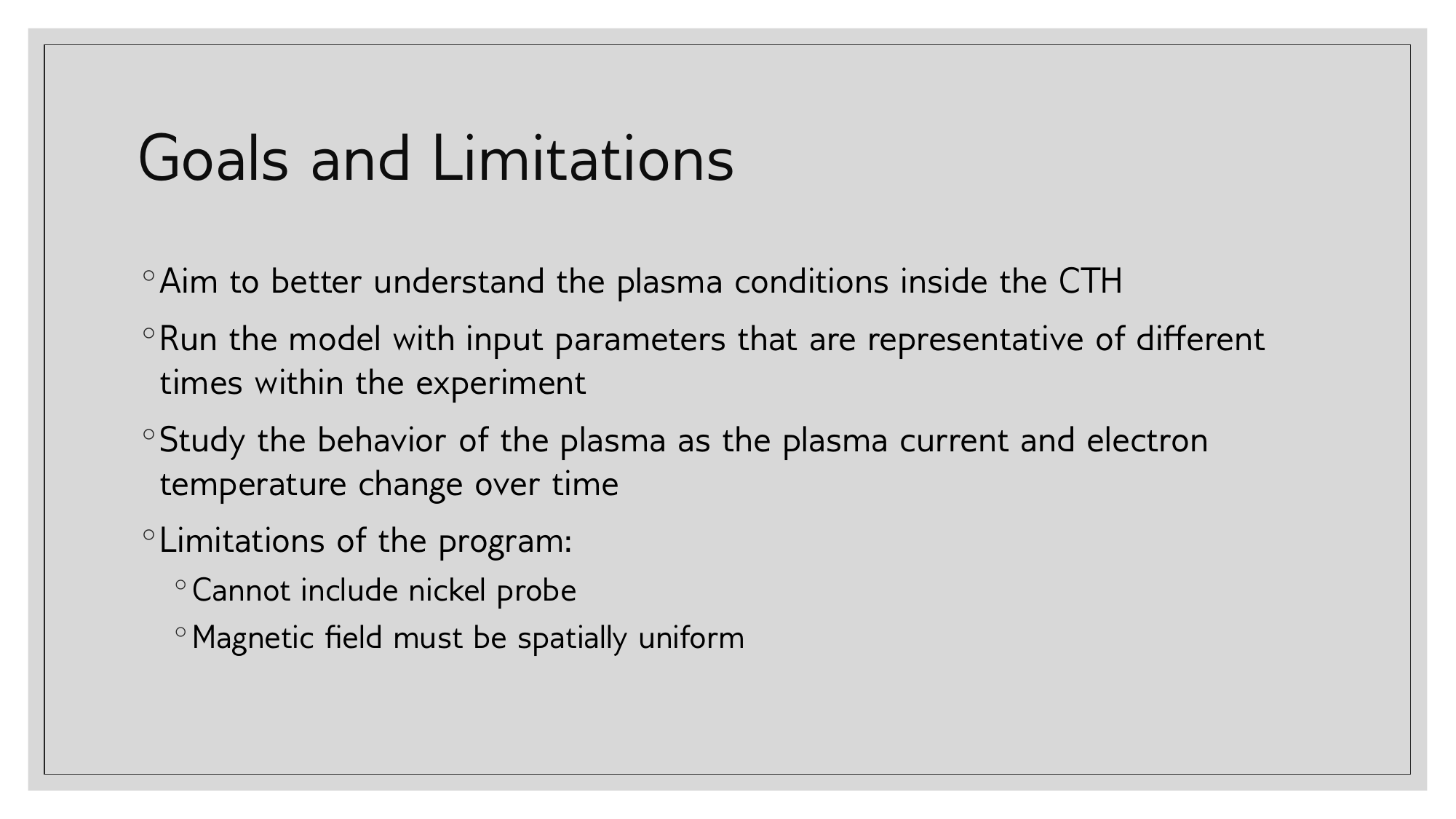

# Goals and Limitations
Aim to better understand the plasma conditions inside the CTH
Run the model with input parameters that are representative of different times within the experiment
Study the behavior of the plasma as the plasma current and electron temperature change over time
Limitations of the program:
Cannot include nickel probe
Magnetic field must be spatially uniform